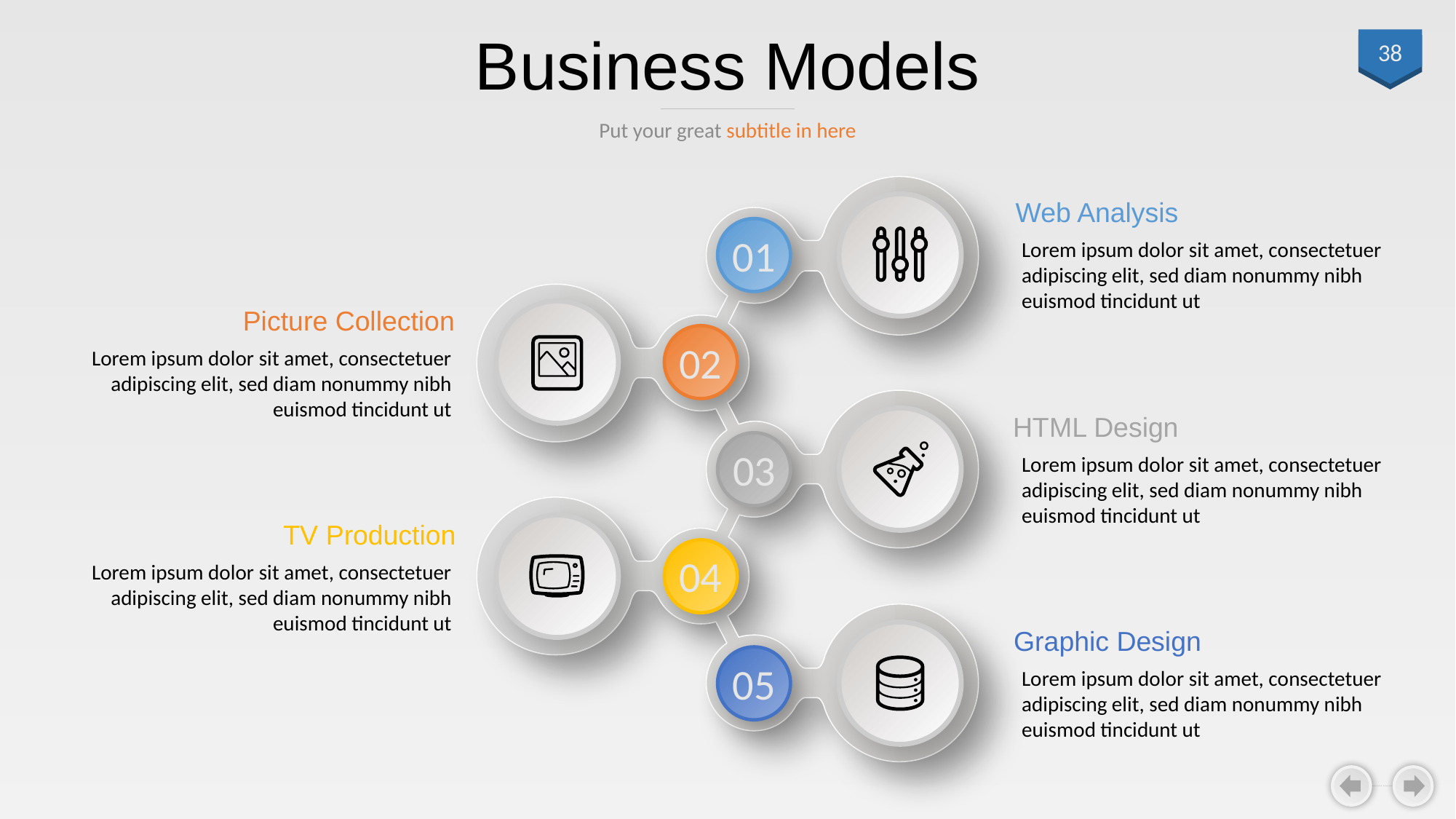

# Business Models
38
Put your great subtitle in here

01

02

03

04

05

Web Analysis
Lorem ipsum dolor sit amet, consectetuer adipiscing elit, sed diam nonummy nibh euismod tincidunt ut
Picture Collection
Lorem ipsum dolor sit amet, consectetuer adipiscing elit, sed diam nonummy nibh euismod tincidunt ut
HTML Design
Lorem ipsum dolor sit amet, consectetuer adipiscing elit, sed diam nonummy nibh euismod tincidunt ut
TV Production
Lorem ipsum dolor sit amet, consectetuer adipiscing elit, sed diam nonummy nibh euismod tincidunt ut
Graphic Design
Lorem ipsum dolor sit amet, consectetuer adipiscing elit, sed diam nonummy nibh euismod tincidunt ut